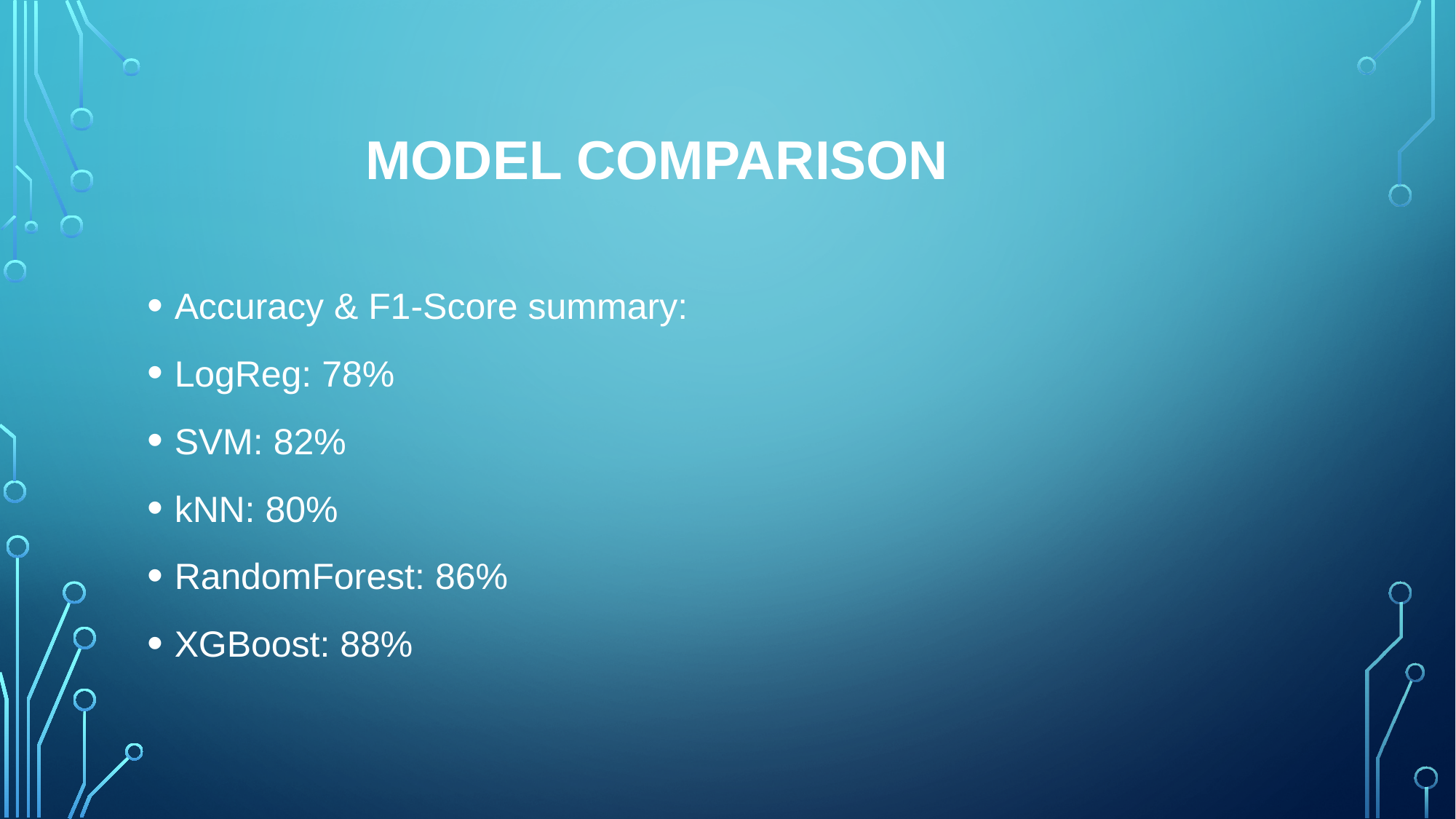

# Model Comparison
Accuracy & F1-Score summary:
LogReg: 78%
SVM: 82%
kNN: 80%
RandomForest: 86%
XGBoost: 88%